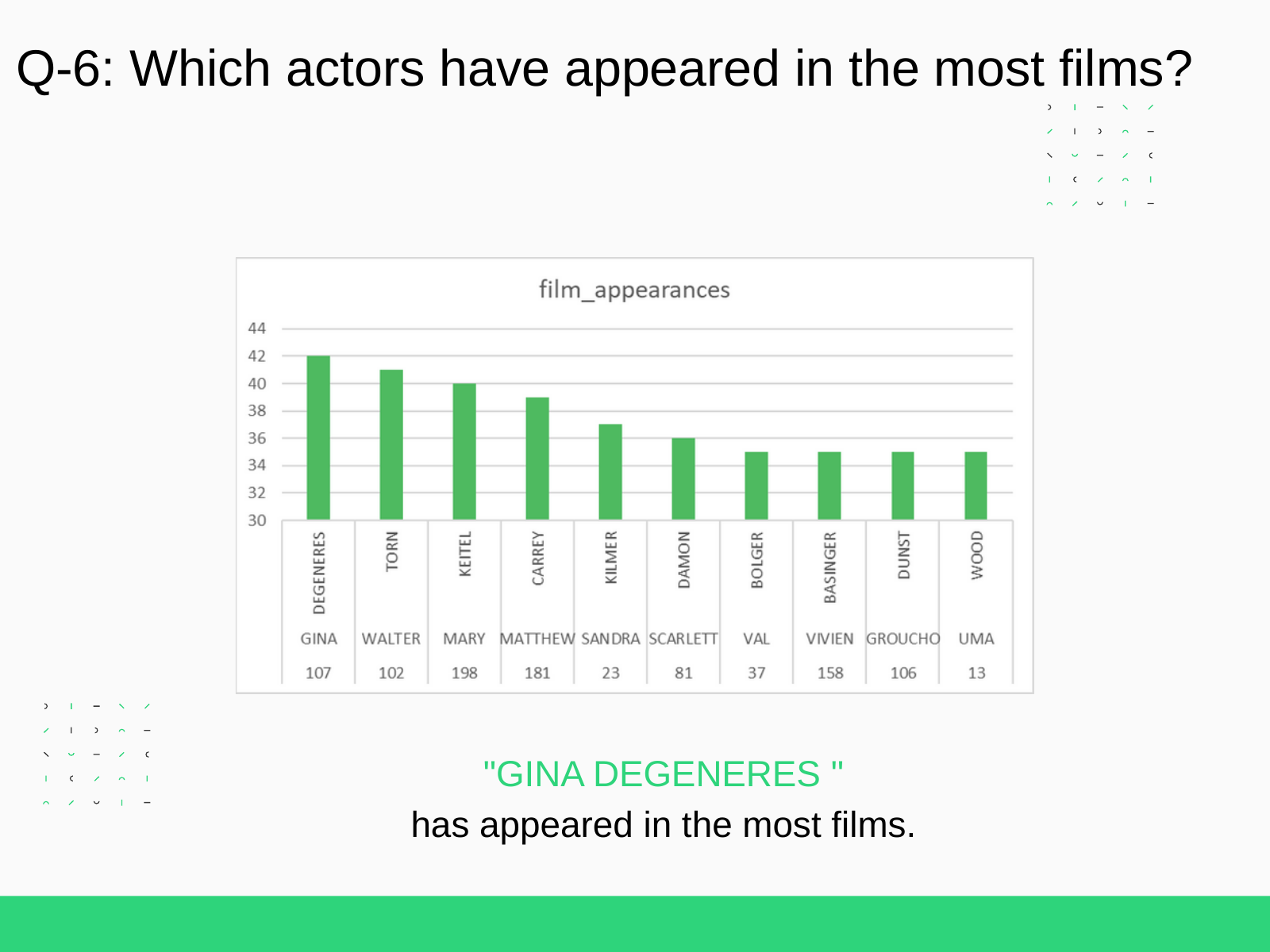

Q-6: Which actors have appeared in the most films?

"GINA DEGENERES "
has appeared in the most films.